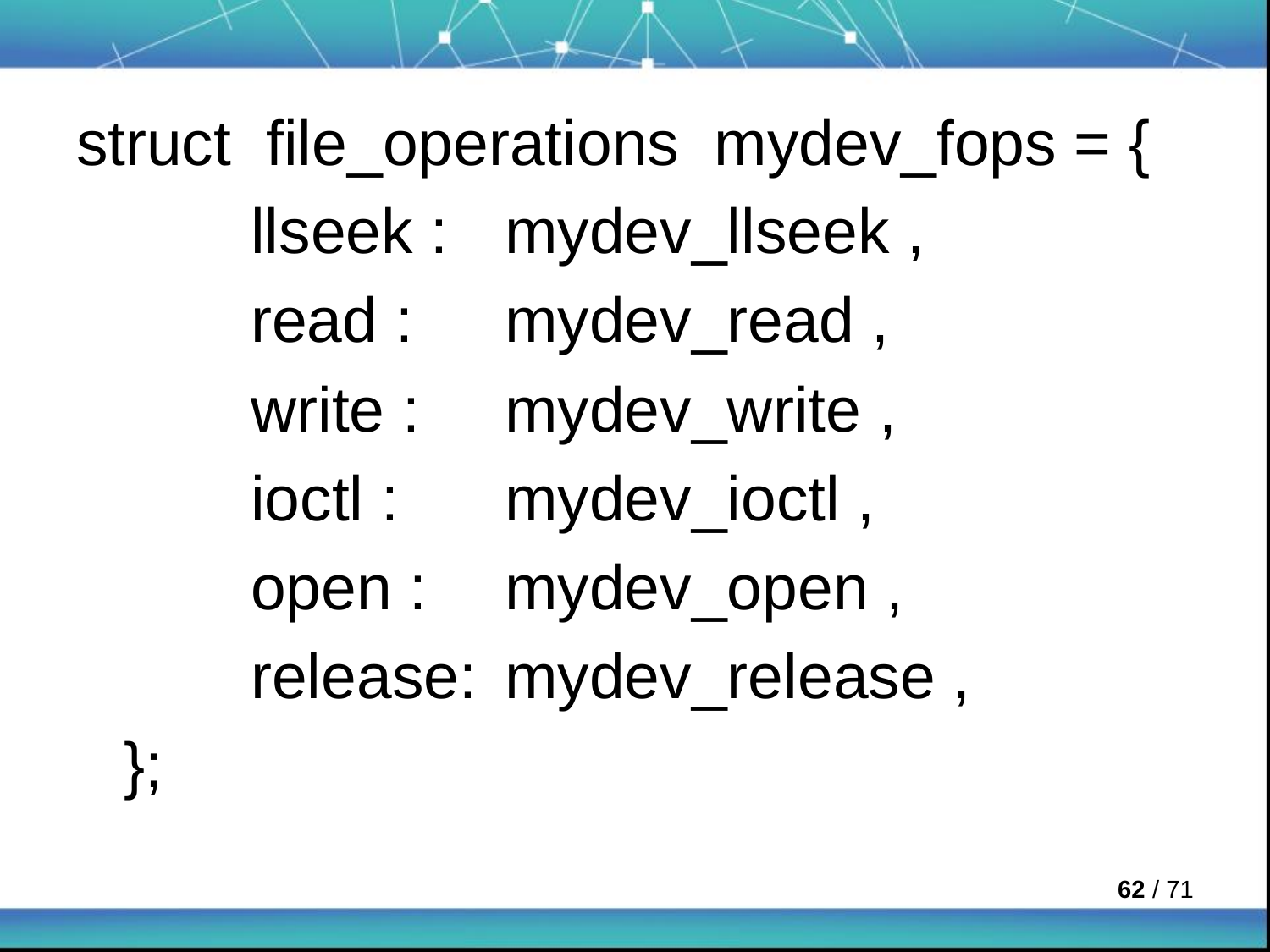

struct  file_operations  mydev_fops = {
		llseek :	mydev_llseek ,
		read :	mydev_read ,
		write :	mydev_write ,
		ioctl :	mydev_ioctl ,
		open :	mydev_open ,
		release:	mydev_release ,
	};
62 / 71